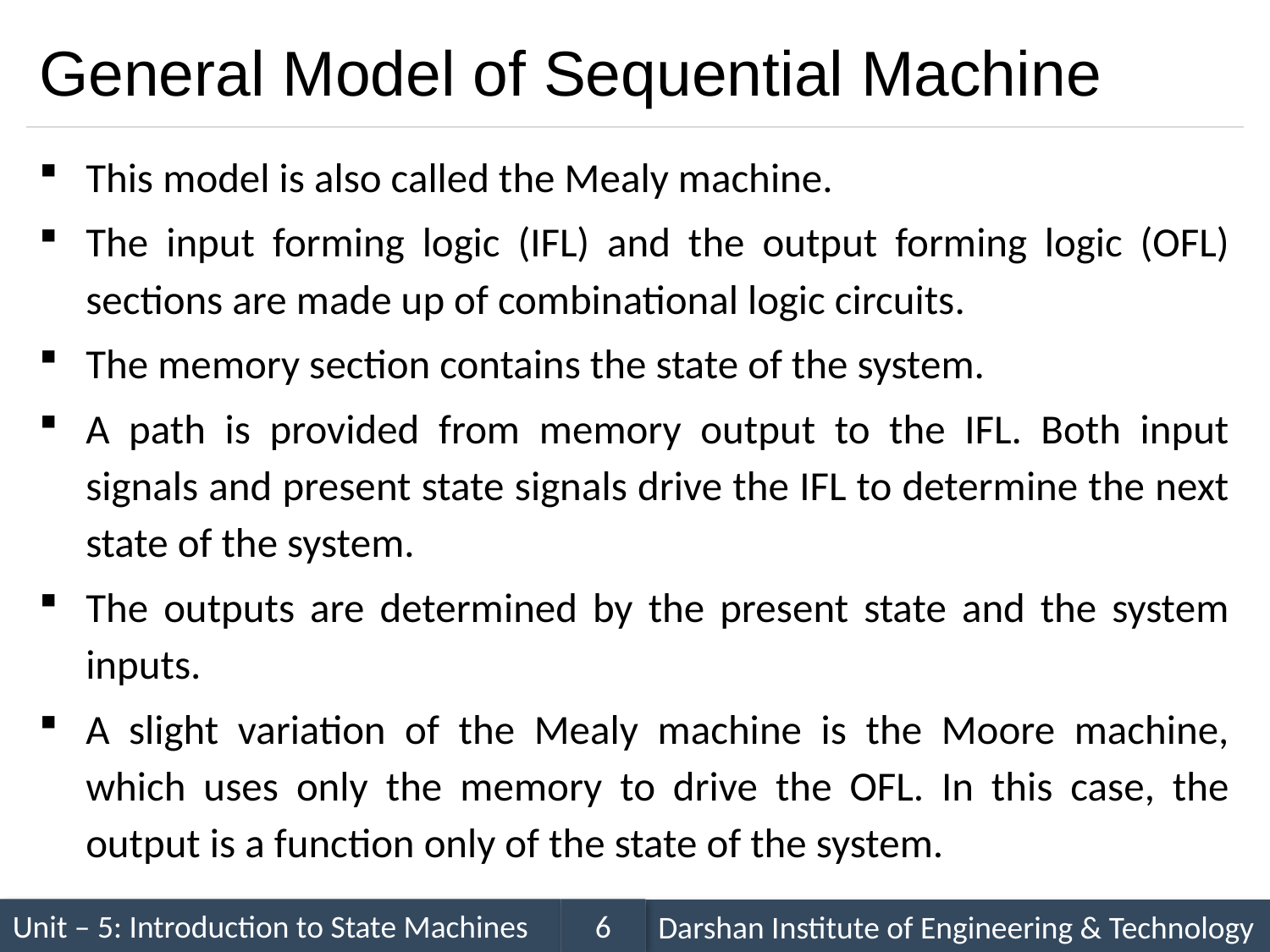

# General Model of Sequential Machine
This model is also called the Mealy machine.
The input forming logic (IFL) and the output forming logic (OFL) sections are made up of combinational logic circuits.
The memory section contains the state of the system.
A path is provided from memory output to the IFL. Both input signals and present state signals drive the IFL to determine the next state of the system.
The outputs are determined by the present state and the system inputs.
A slight variation of the Mealy machine is the Moore machine, which uses only the memory to drive the OFL. In this case, the output is a function only of the state of the system.